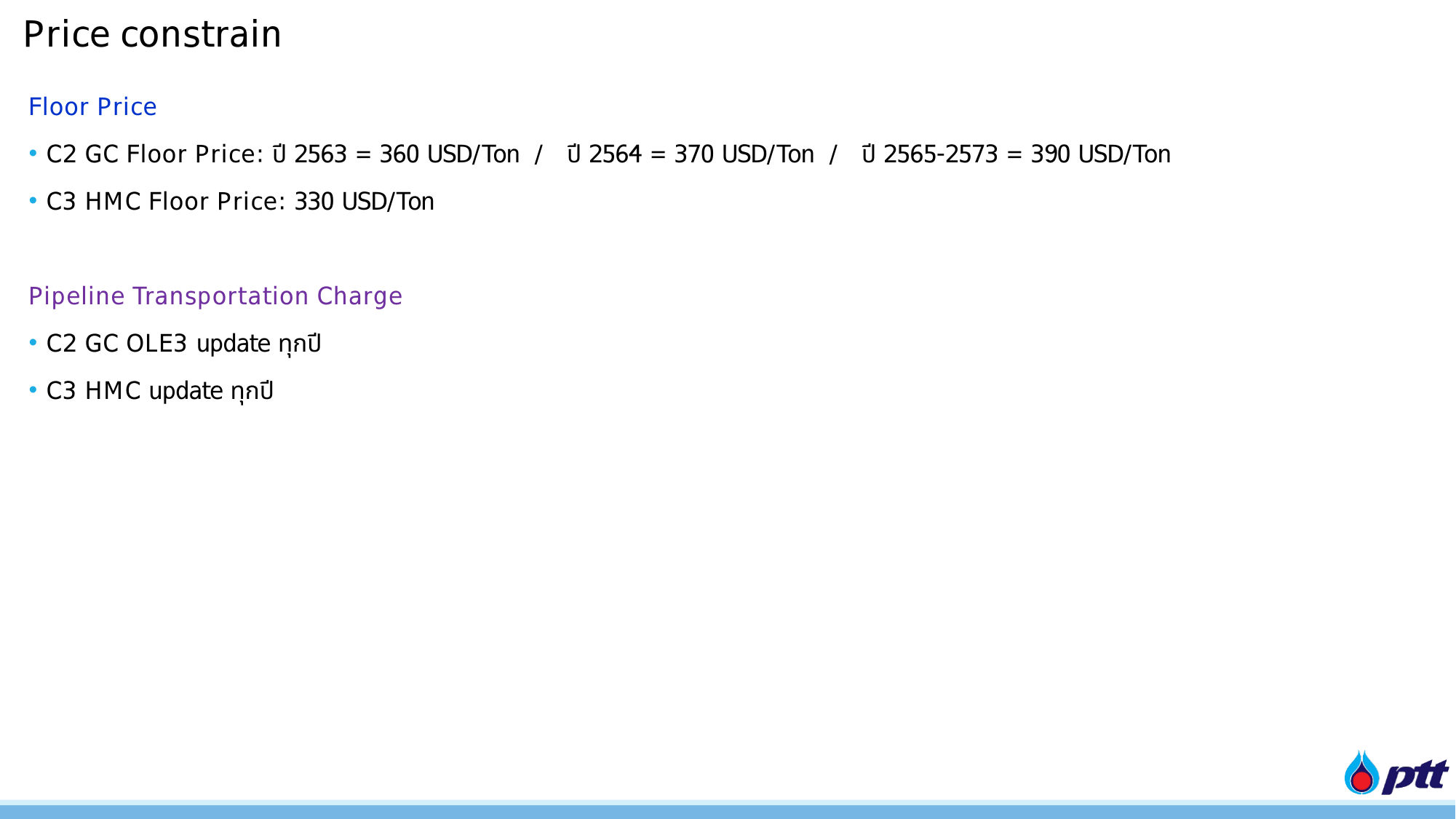

Price constrain
Floor Price
 C2 GC Floor Price: ปี 2563 = 360 USD/Ton  /   ปี 2564 = 370 USD/Ton  /   ปี 2565-2573 = 390 USD/Ton
 C3 HMC Floor Price: 330 USD/Ton

Pipeline Transportation Charge
 C2 GC OLE3 update ทุกปี
 C3 HMC update ทุกปี